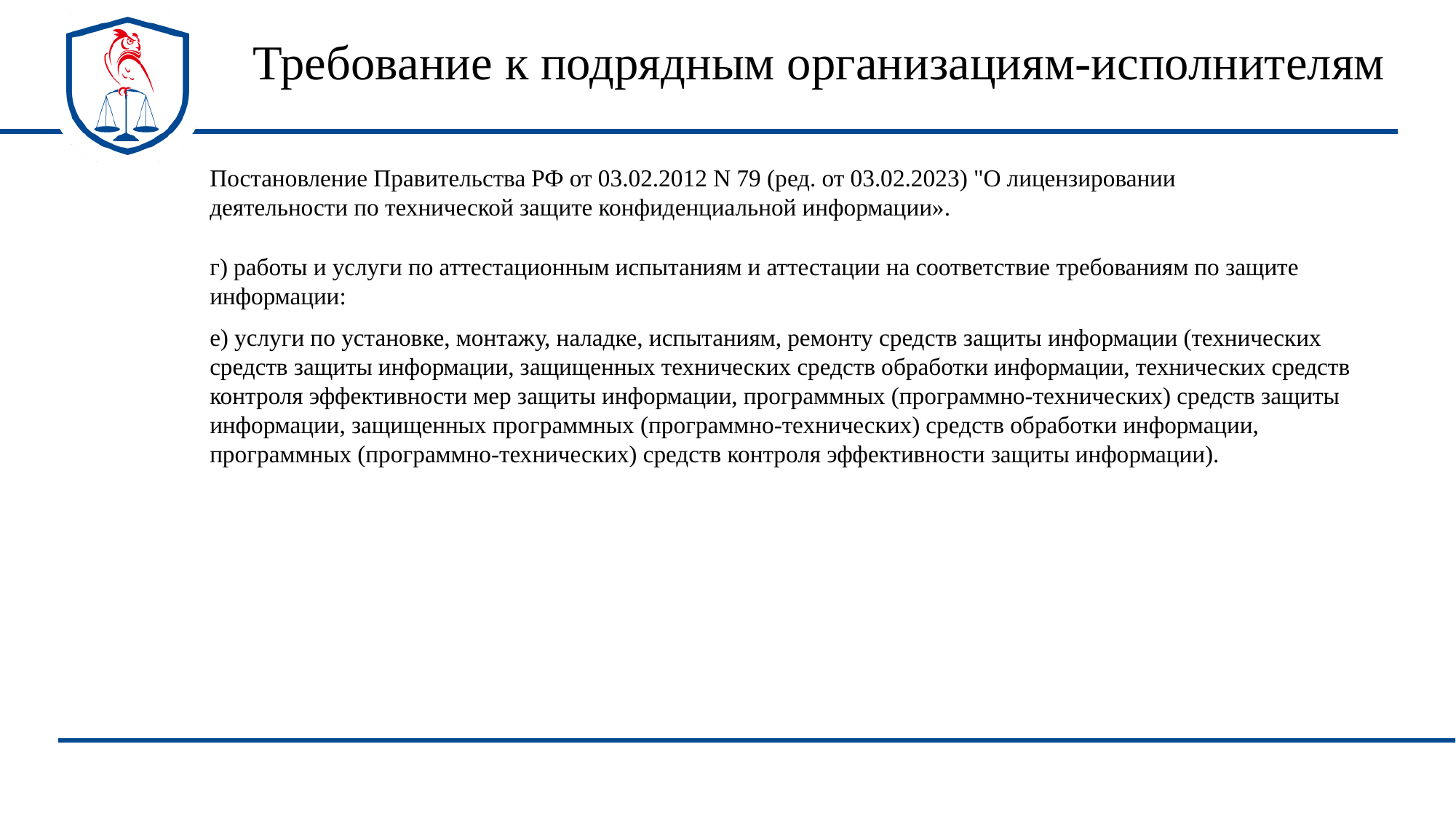

Требование к подрядным организациям-исполнителям
Постановление Правительства РФ от 03.02.2012 N 79 (ред. от 03.02.2023) "О лицензировании деятельности по технической защите конфиденциальной информации».
г) работы и услуги по аттестационным испытаниям и аттестации на соответствие требованиям по защите информации:
е) услуги по установке, монтажу, наладке, испытаниям, ремонту средств защиты информации (технических средств защиты информации, защищенных технических средств обработки информации, технических средств контроля эффективности мер защиты информации, программных (программно-технических) средств защиты информации, защищенных программных (программно-технических) средств обработки информации, программных (программно-технических) средств контроля эффективности защиты информации).